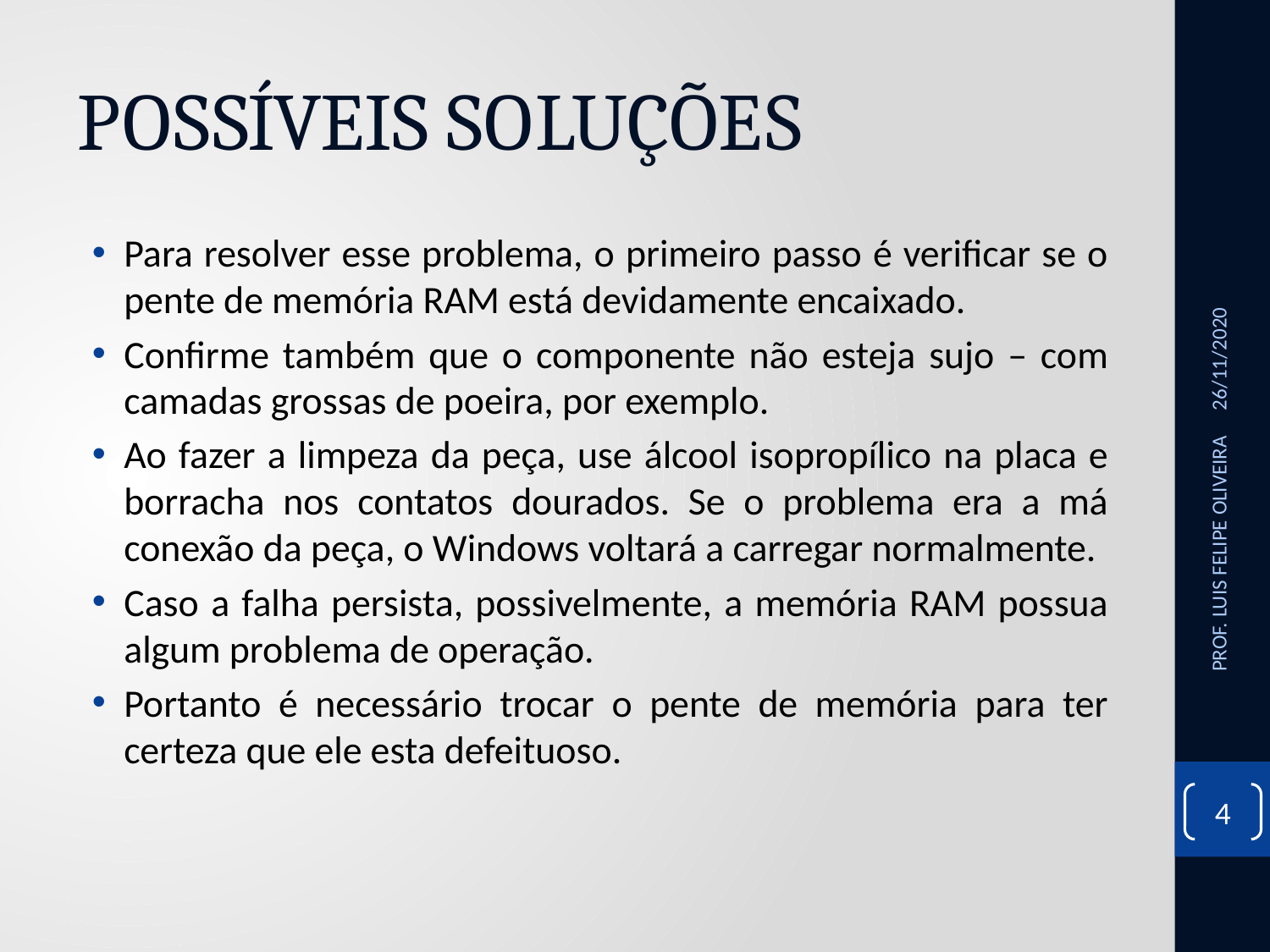

# POSSÍVEIS SOLUÇÕES
Para resolver esse problema, o primeiro passo é verificar se o pente de memória RAM está devidamente encaixado.
Confirme também que o componente não esteja sujo – com camadas grossas de poeira, por exemplo.
Ao fazer a limpeza da peça, use álcool isopropílico na placa e borracha nos contatos dourados. Se o problema era a má conexão da peça, o Windows voltará a carregar normalmente.
Caso a falha persista, possivelmente, a memória RAM possua algum problema de operação.
Portanto é necessário trocar o pente de memória para ter certeza que ele esta defeituoso.
26/11/2020
PROF. LUIS FELIPE OLIVEIRA
4